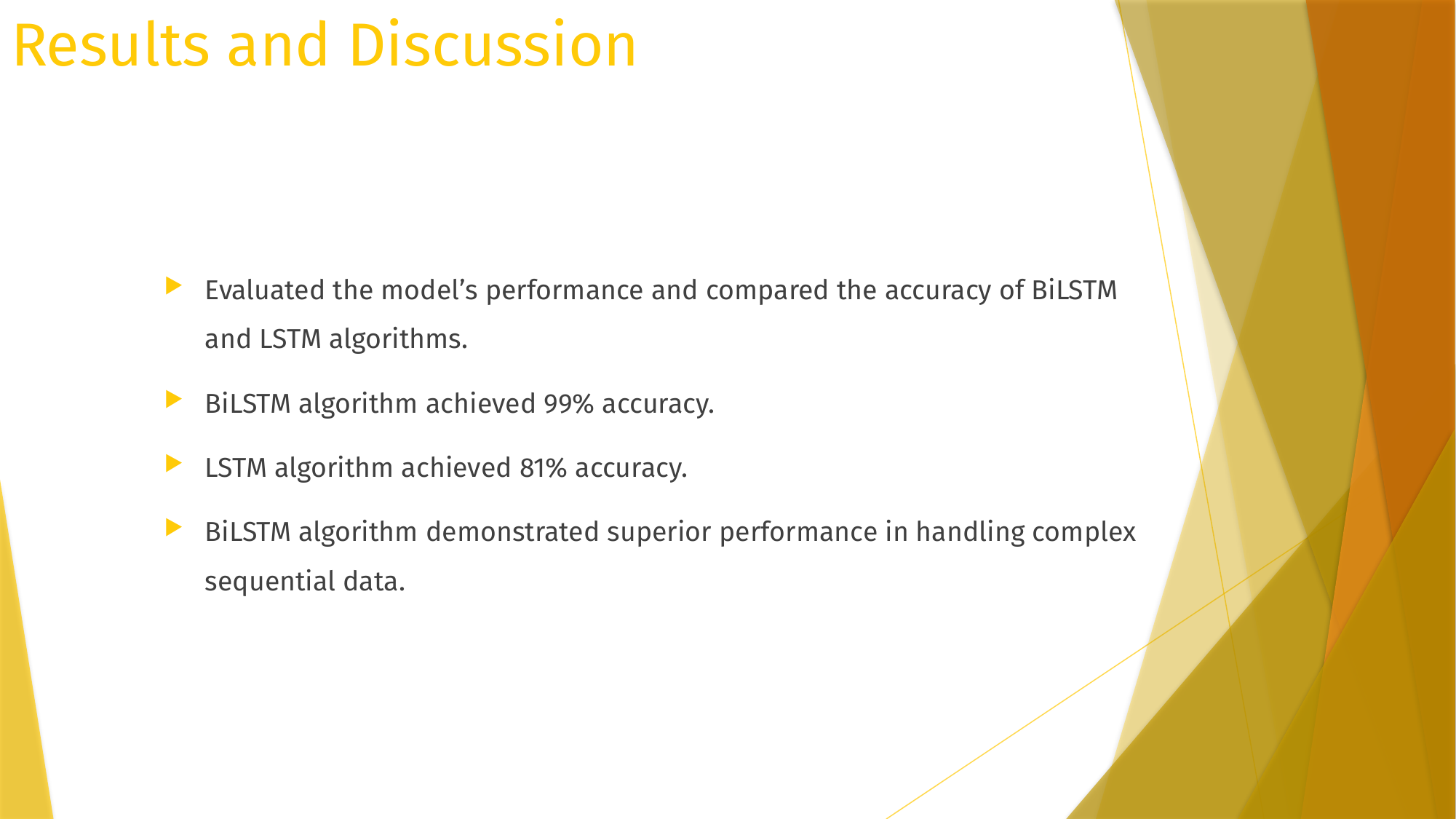

# Results and Discussion
Evaluated the model’s performance and compared the accuracy of BiLSTM and LSTM algorithms.
BiLSTM algorithm achieved 99% accuracy.
LSTM algorithm achieved 81% accuracy.
BiLSTM algorithm demonstrated superior performance in handling complex sequential data.